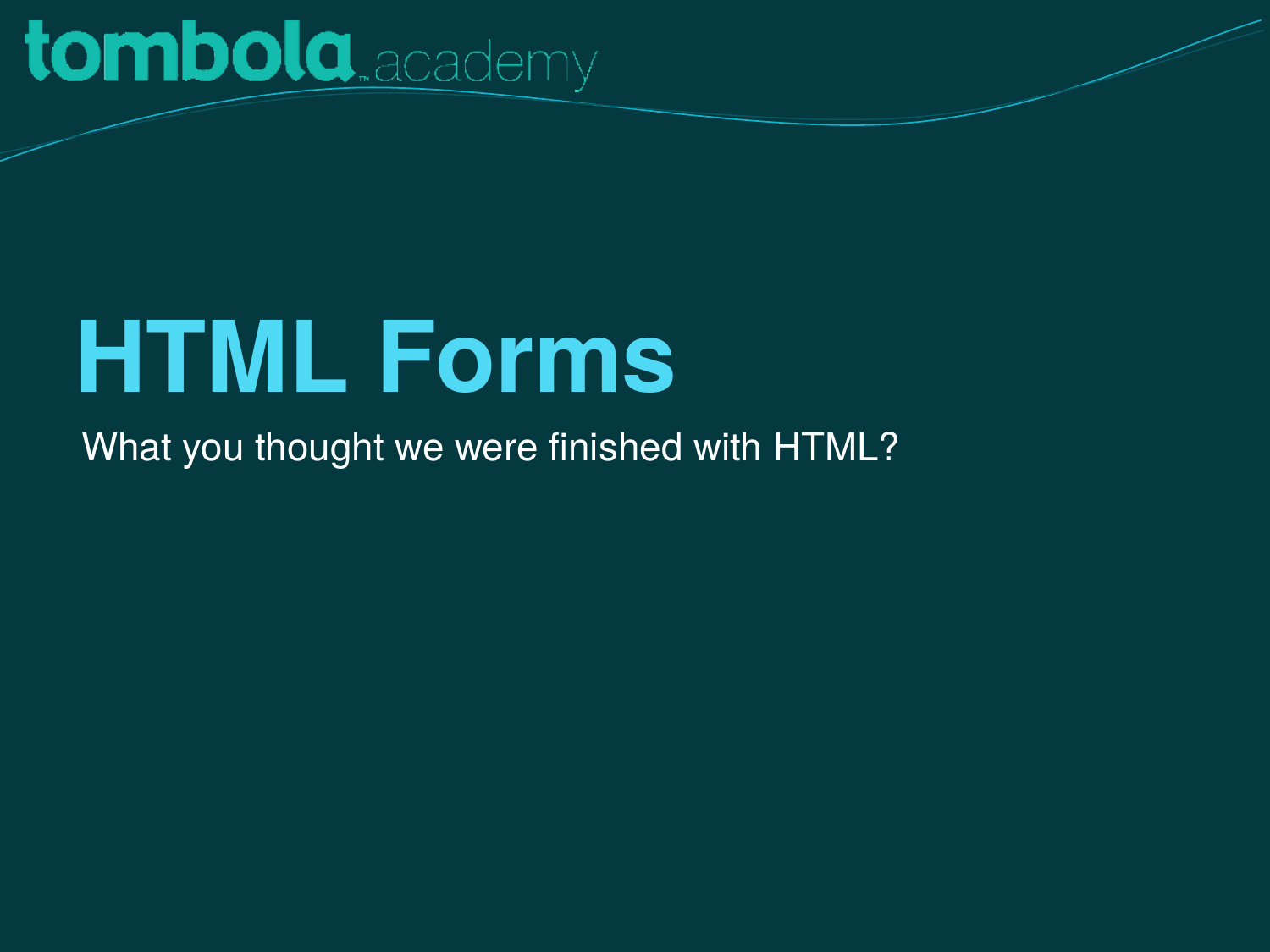

# HTML Forms
What you thought we were finished with HTML?